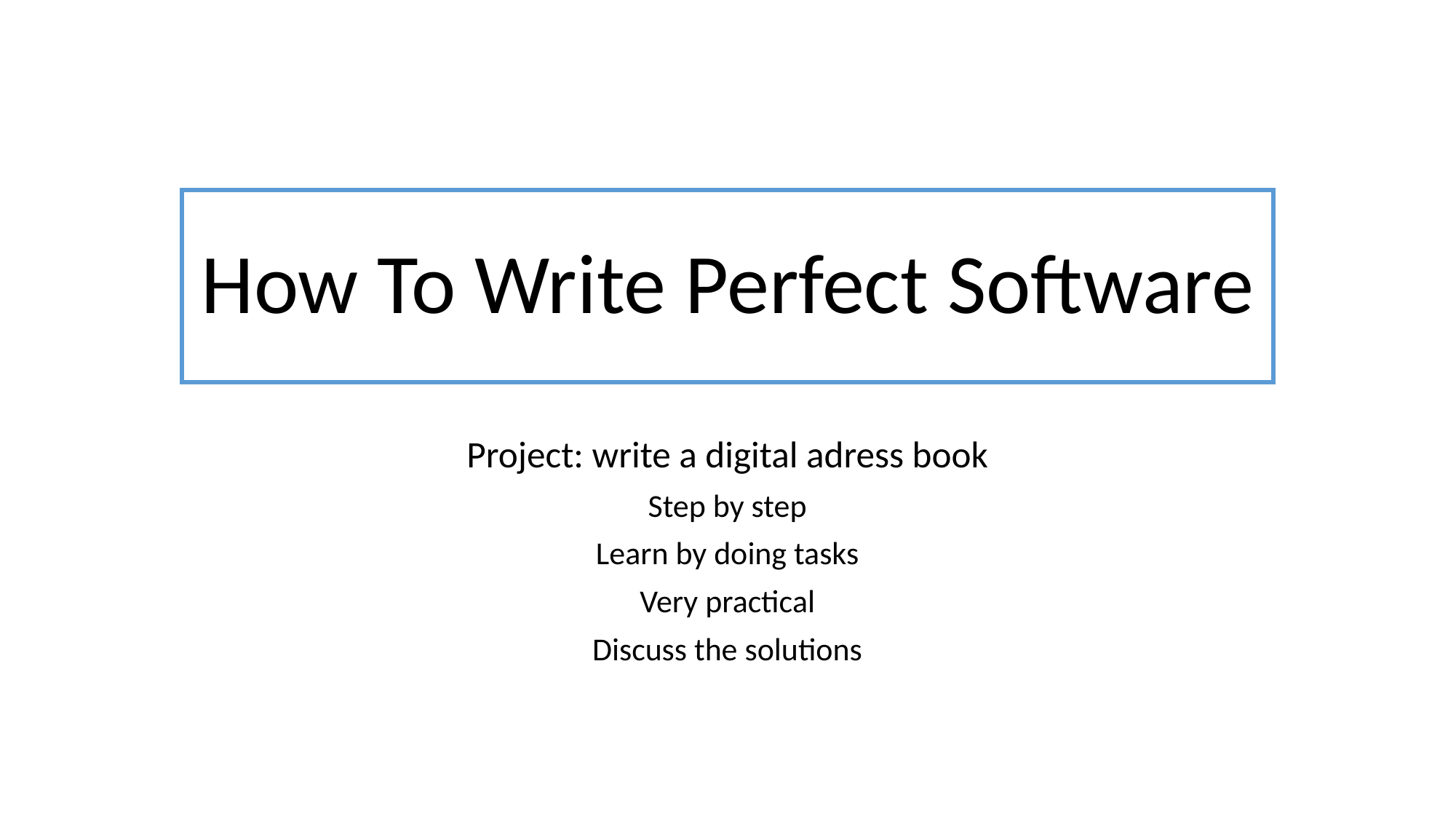

# How To Write Perfect Software
Project: write a digital adress book
Step by step
Learn by doing tasks
Very practical
Discuss the solutions